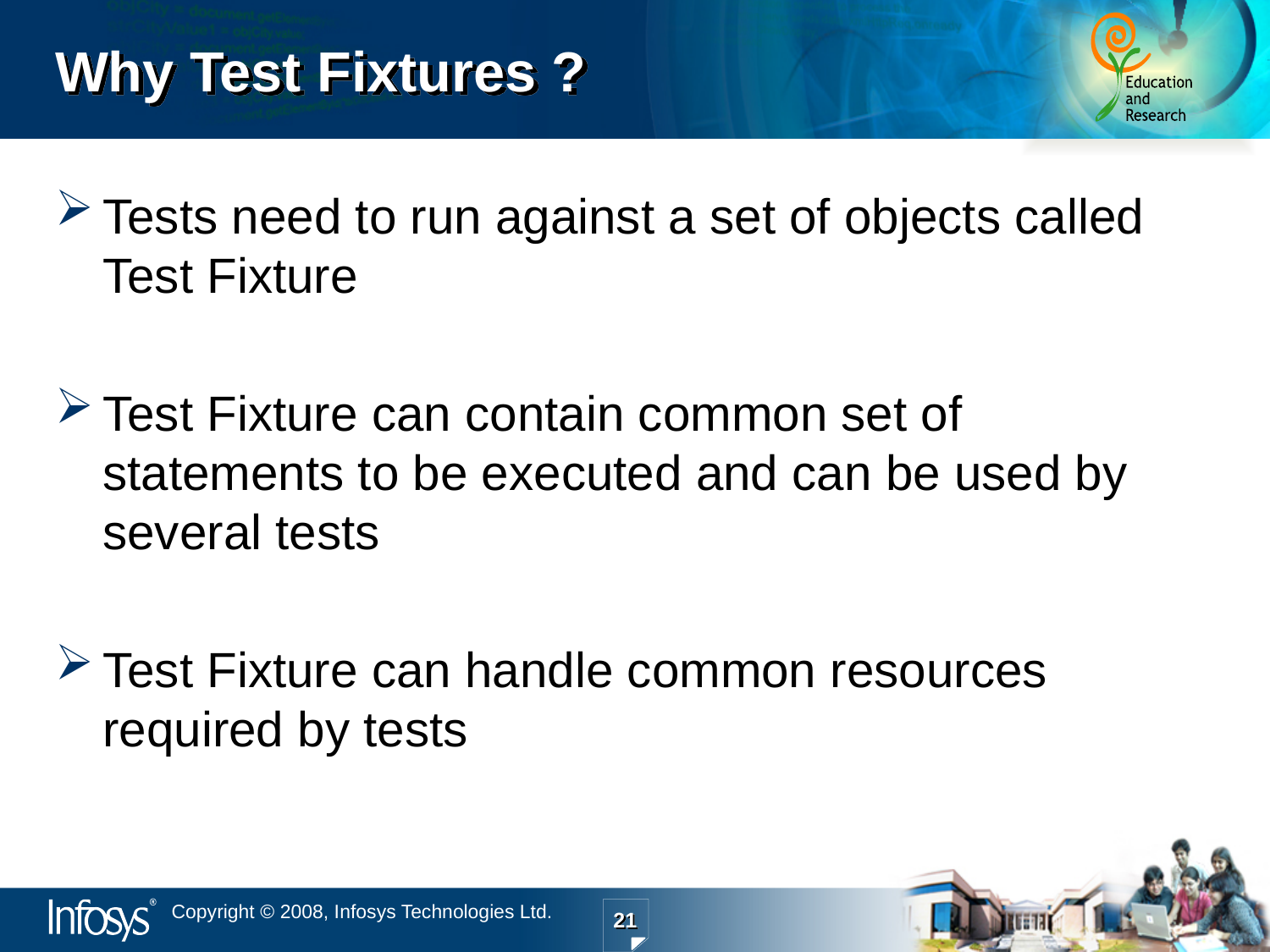

# Why Test Fixtures ?
Tests need to run against a set of objects called Test Fixture

Test Fixture can contain common set of statements to be executed and can be used by several tests

Test Fixture can handle common resources required by tests

21